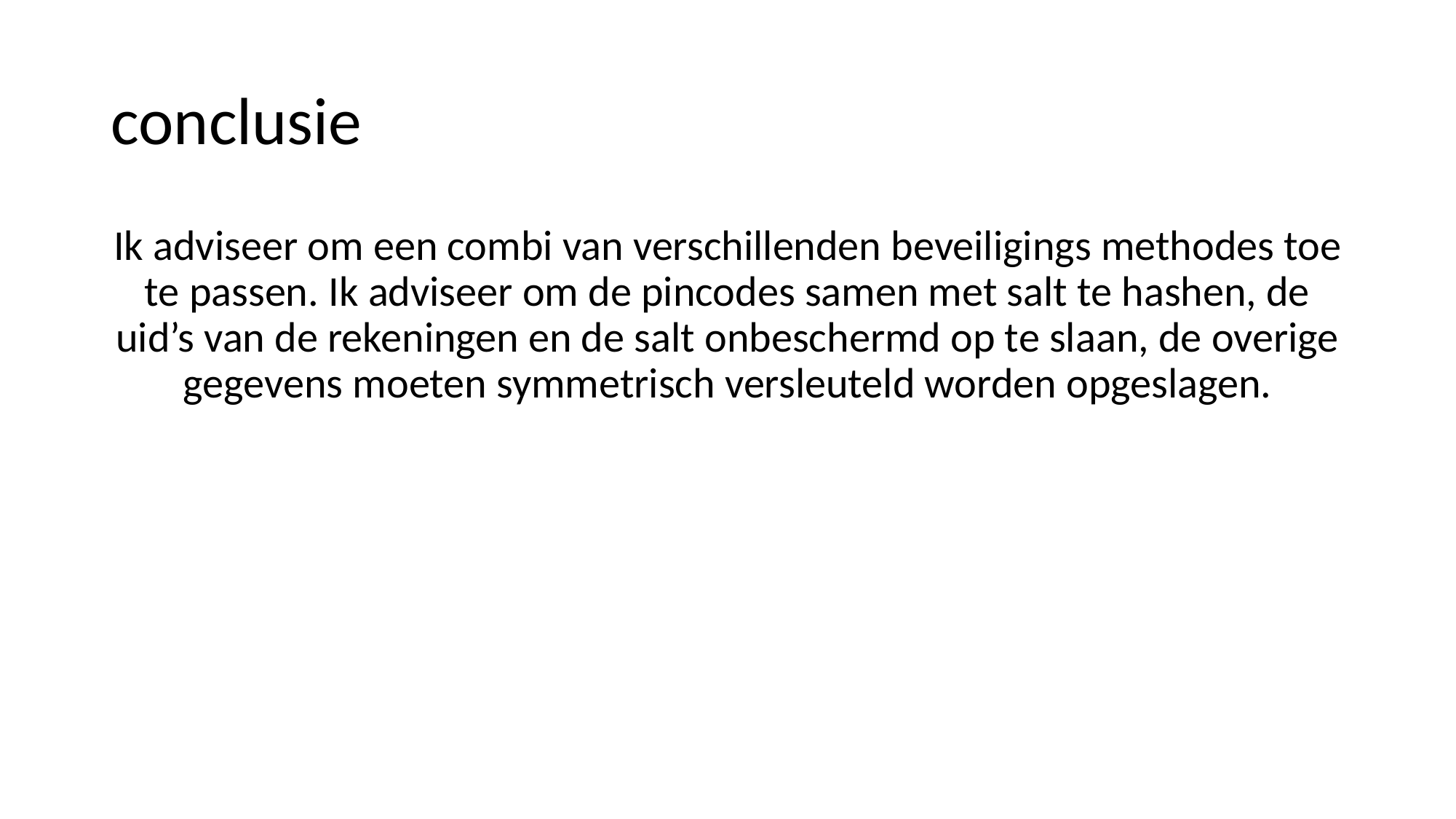

# conclusie
Ik adviseer om een combi van verschillenden beveiligings methodes toe te passen. Ik adviseer om de pincodes samen met salt te hashen, de uid’s van de rekeningen en de salt onbeschermd op te slaan, de overige gegevens moeten symmetrisch versleuteld worden opgeslagen.